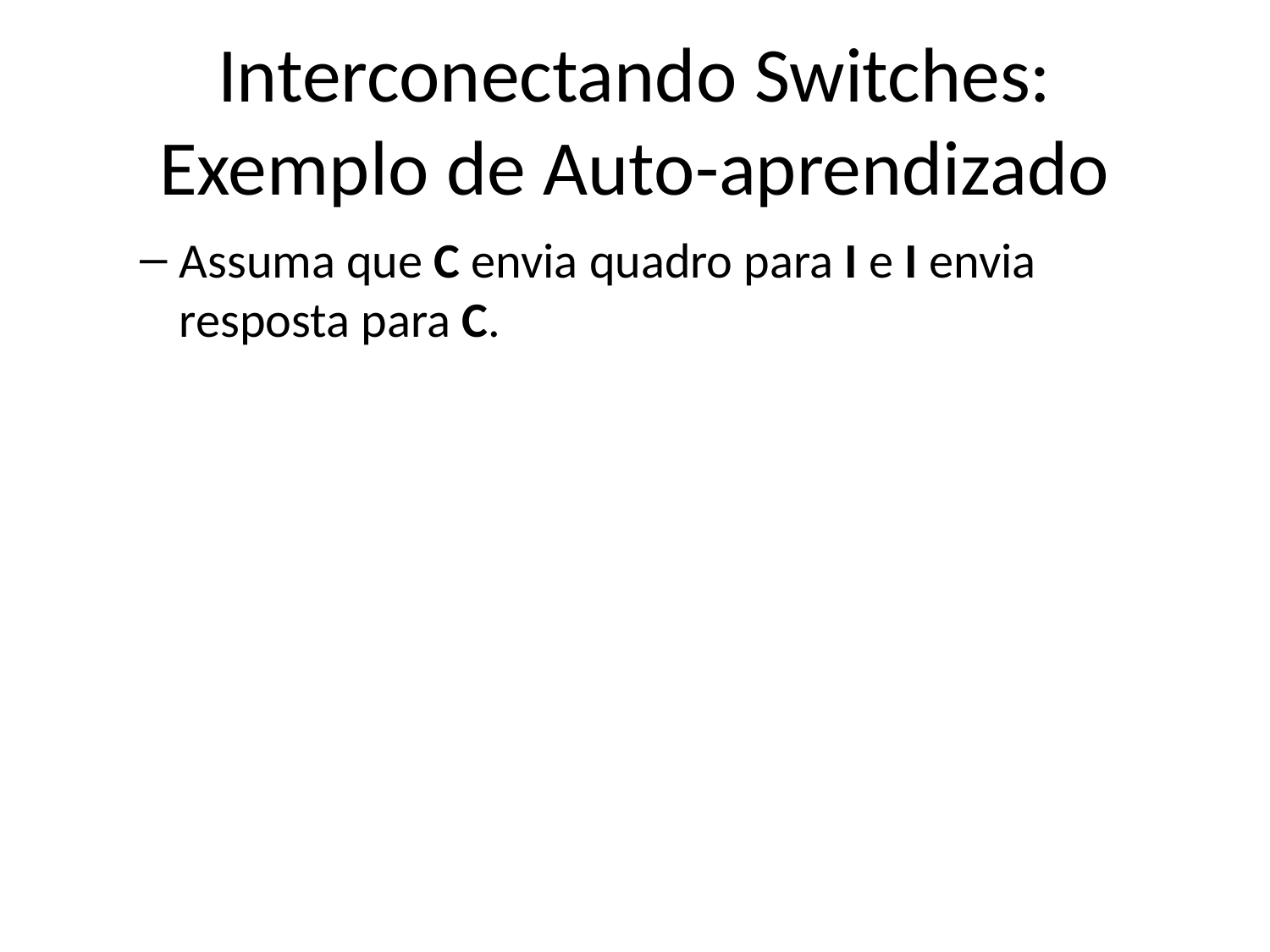

# Interconectando Switches: Exemplo de Auto-aprendizado
Assuma que C envia quadro para I e I envia resposta para C.